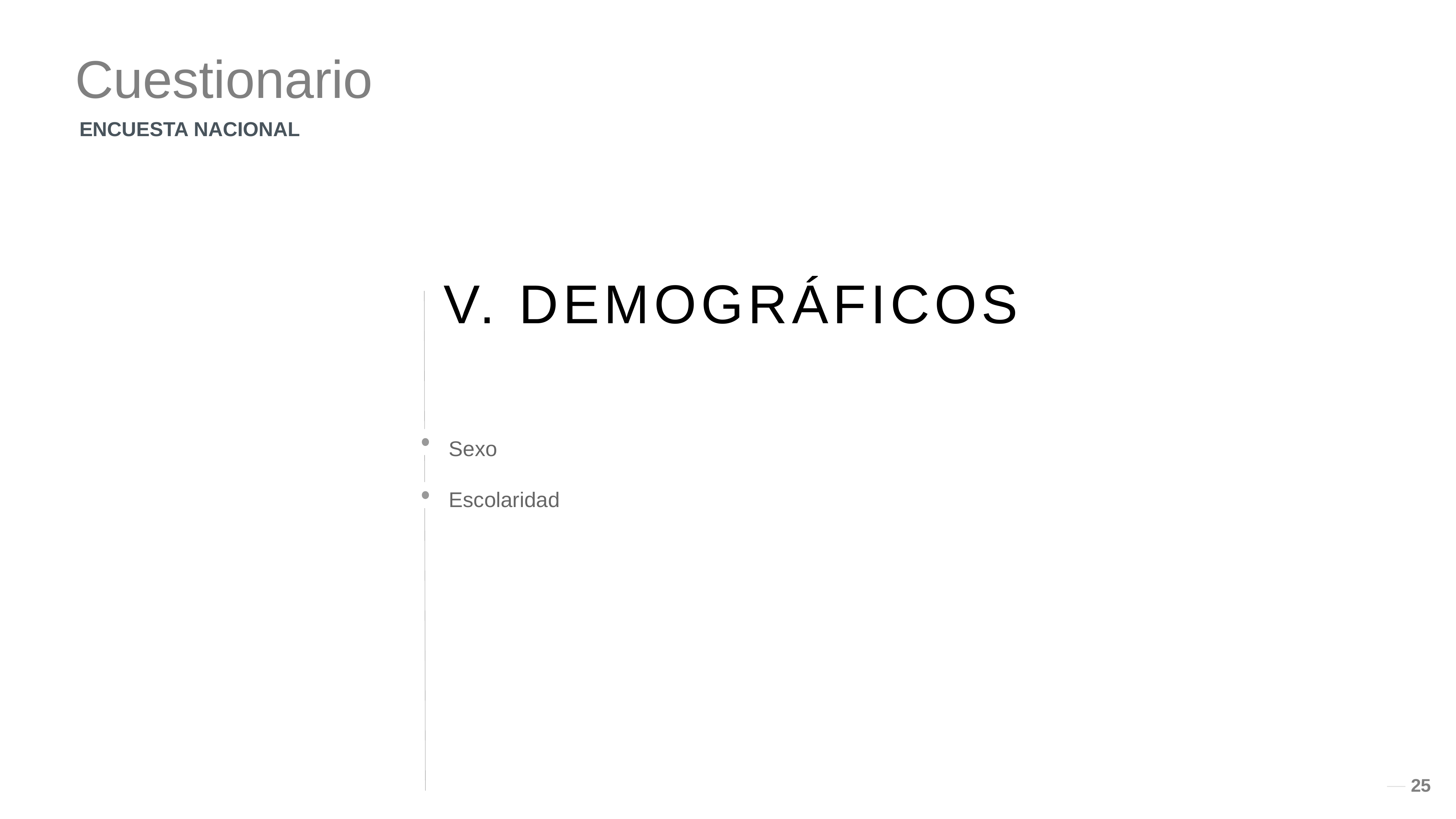

Cuestionario
ENCUESTA NACIONAL
V. DEMOGRÁFICOS
Sexo
Escolaridad

25